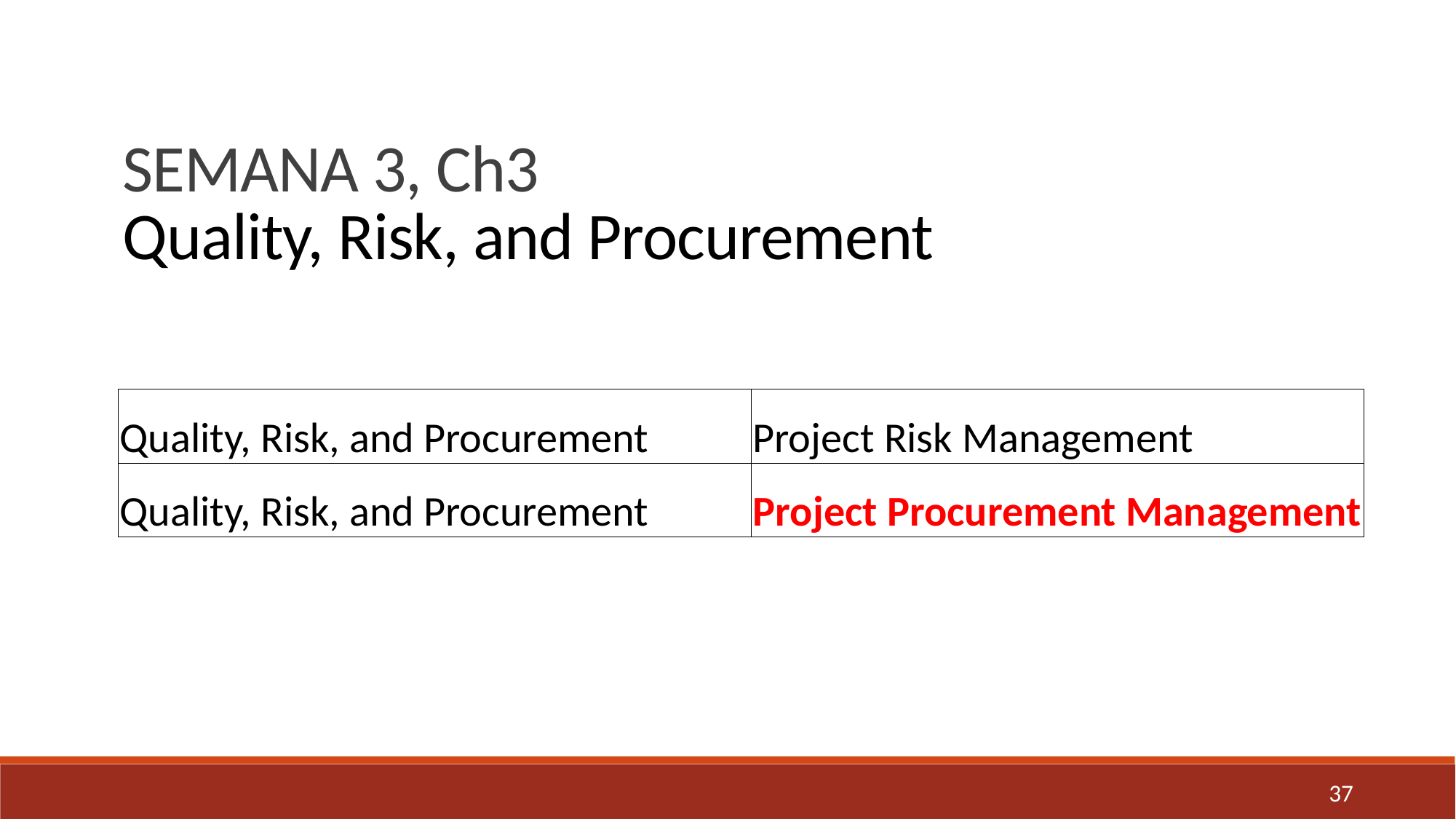

SEMANA 3, Ch3
Quality, Risk, and Procurement
| Quality, Risk, and Procurement | Project Risk Management |
| --- | --- |
| Quality, Risk, and Procurement | Project Procurement Management |
37